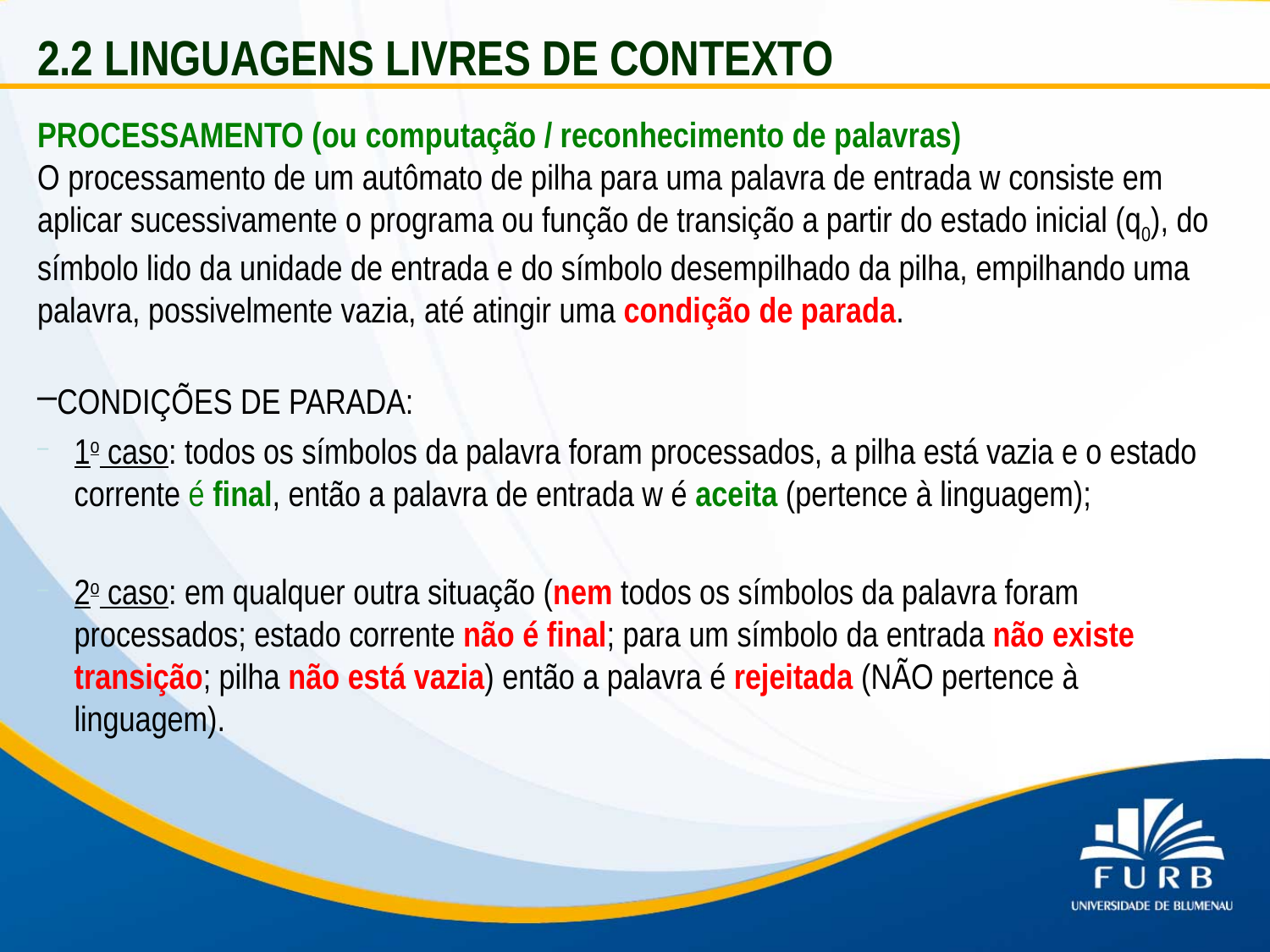

2.2 LINGUAGENS LIVRES DE CONTEXTO

PROCESSAMENTO (ou computação / reconhecimento de palavras)
O processamento de um autômato de pilha para uma palavra de entrada w consiste em aplicar sucessivamente o programa ou função de transição a partir do estado inicial (q0), do símbolo lido da unidade de entrada e do símbolo desempilhado da pilha, empilhando uma palavra, possivelmente vazia, até atingir uma condição de parada.

CONDIÇÕES DE PARADA:
1o caso: todos os símbolos da palavra foram processados, a pilha está vazia e o estado corrente é final, então a palavra de entrada w é aceita (pertence à linguagem);

2o caso: em qualquer outra situação (nem todos os símbolos da palavra foram processados; estado corrente não é final; para um símbolo da entrada não existe transição; pilha não está vazia) então a palavra é rejeitada (NÃO pertence à linguagem).